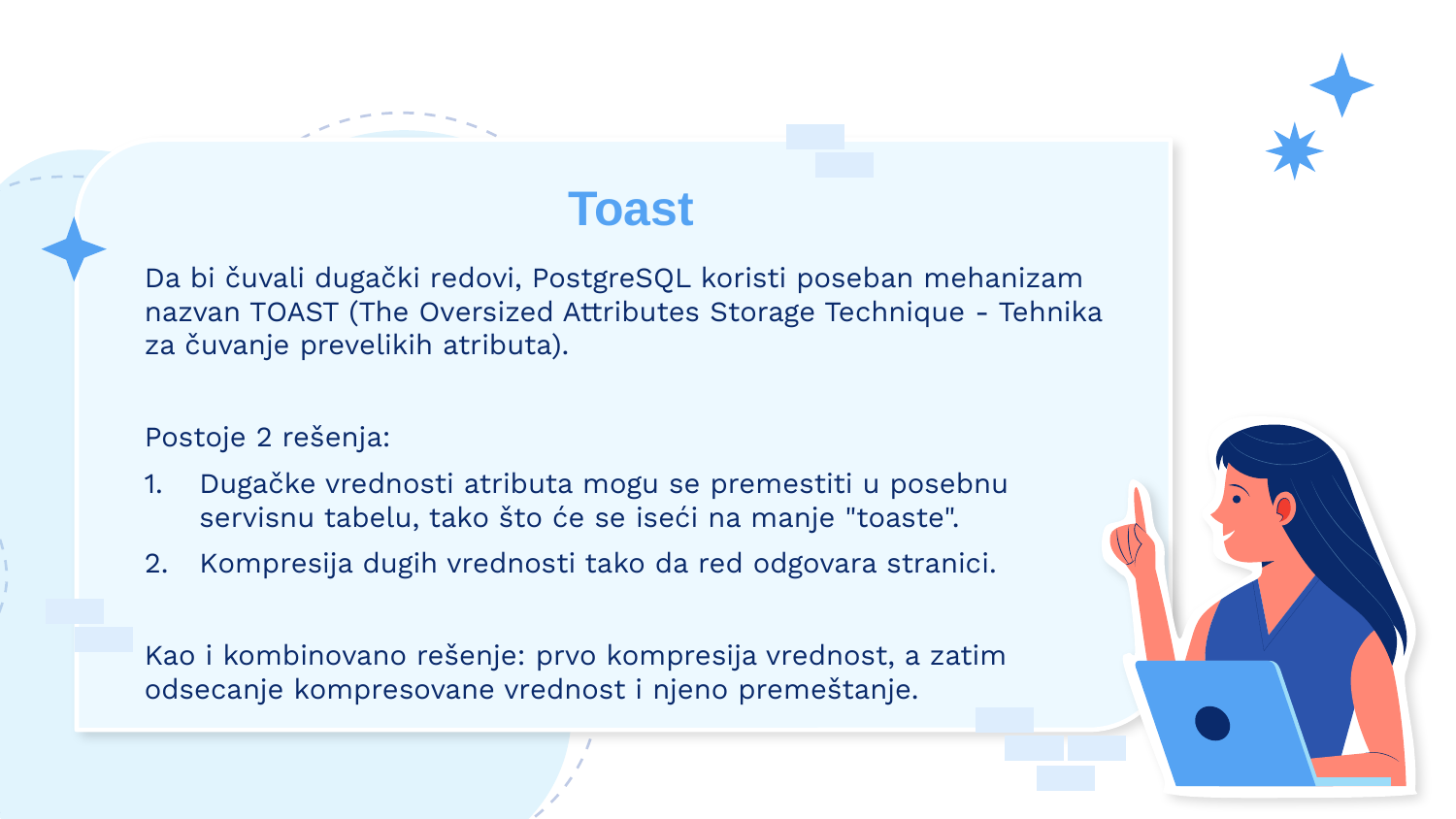

# Toast

Da bi čuvali dugački redovi, PostgreSQL koristi poseban mehanizam nazvan TOAST (The Oversized Attributes Storage Technique - Tehnika za čuvanje prevelikih atributa).

Postoje 2 rešenja:
Dugačke vrednosti atributa mogu se premestiti u posebnu servisnu tabelu, tako što će se iseći na manje "toaste".
Kompresija dugih vrednosti tako da red odgovara stranici.

Kao i kombinovano rešenje: prvo kompresija vrednost, a zatim odsecanje kompresovane vrednost i njeno premeštanje.